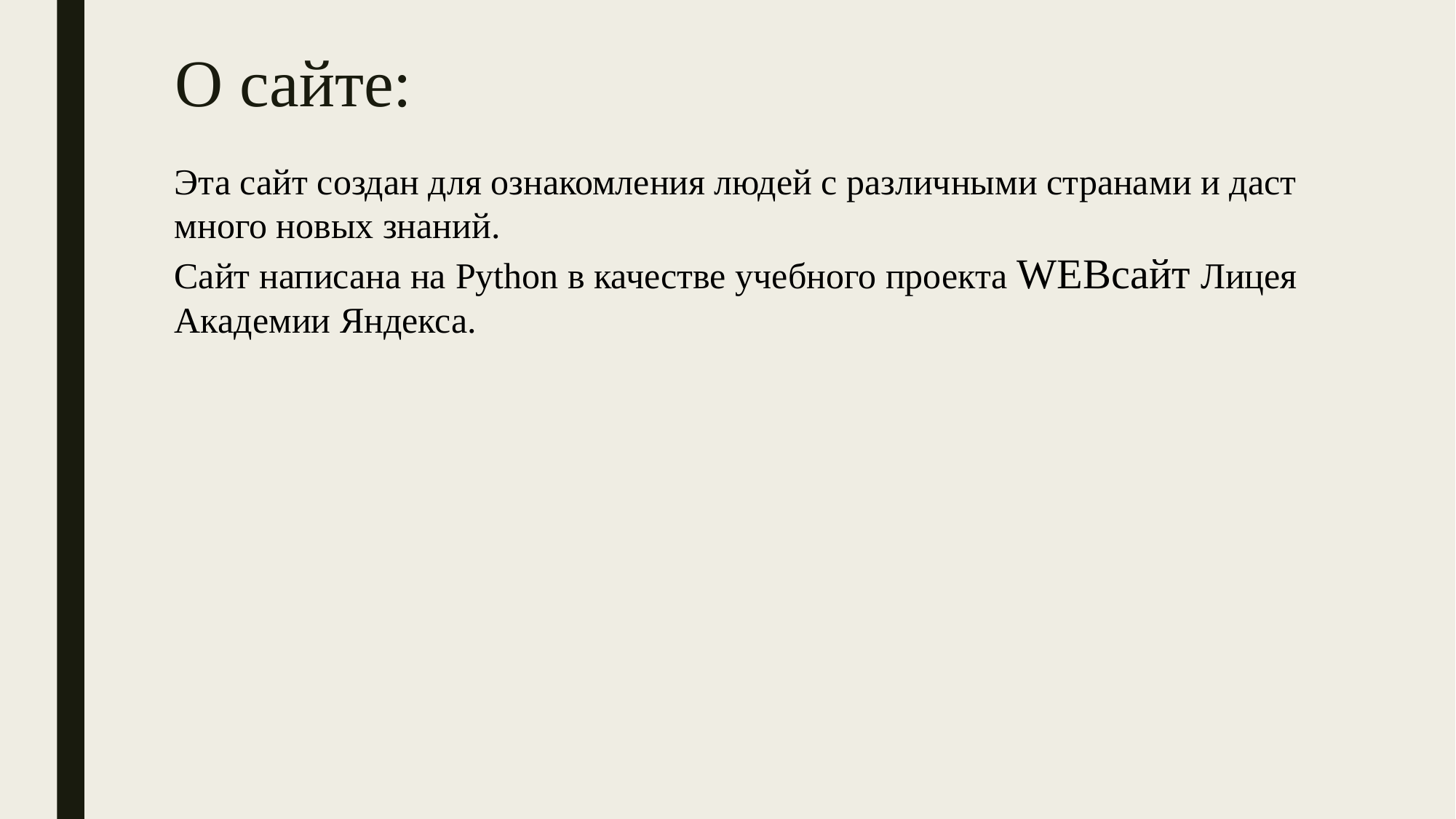

# О сайте:
Эта сайт создан для ознакомления людей с различными странами и даст много новых знаний.
Сайт написана на Python в качестве учебного проекта WEBсайт Лицея Академии Яндекса.